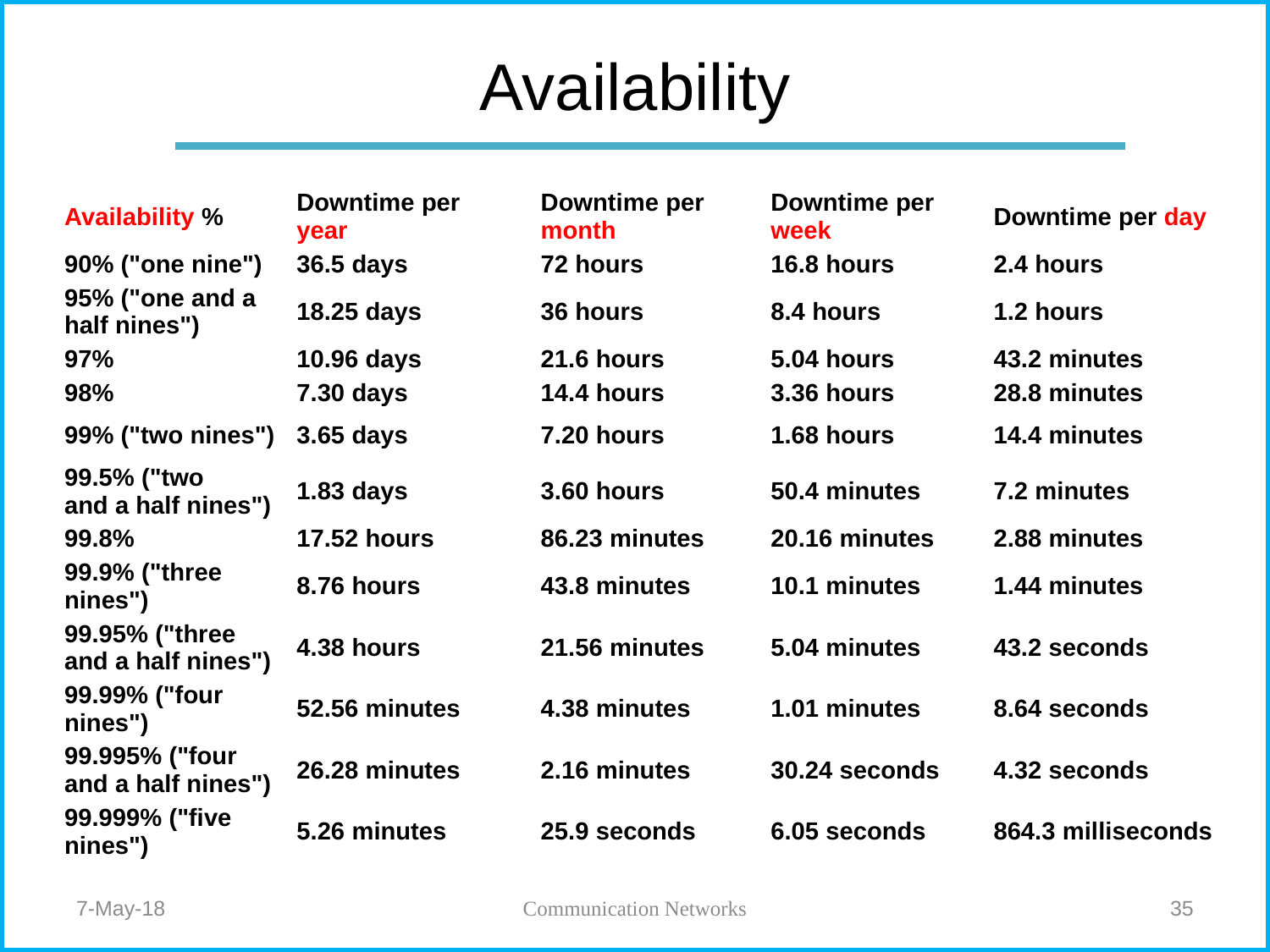

# Availability
| Availability % | Downtime per year | Downtime per month | Downtime per week | Downtime per day |
| --- | --- | --- | --- | --- |
| 90% ("one nine") | 36.5 days | 72 hours | 16.8 hours | 2.4 hours |
| 95% ("one and a half nines") | 18.25 days | 36 hours | 8.4 hours | 1.2 hours |
| 97% | 10.96 days | 21.6 hours | 5.04 hours | 43.2 minutes |
| 98% | 7.30 days | 14.4 hours | 3.36 hours | 28.8 minutes |
| 99% ("two nines") | 3.65 days | 7.20 hours | 1.68 hours | 14.4 minutes |
| 99.5% ("two and a half nines") | 1.83 days | 3.60 hours | 50.4 minutes | 7.2 minutes |
| 99.8% | 17.52 hours | 86.23 minutes | 20.16 minutes | 2.88 minutes |
| 99.9% ("three nines") | 8.76 hours | 43.8 minutes | 10.1 minutes | 1.44 minutes |
| 99.95% ("three and a half nines") | 4.38 hours | 21.56 minutes | 5.04 minutes | 43.2 seconds |
| 99.99% ("four nines") | 52.56 minutes | 4.38 minutes | 1.01 minutes | 8.64 seconds |
| 99.995% ("four and a half nines") | 26.28 minutes | 2.16 minutes | 30.24 seconds | 4.32 seconds |
| 99.999% ("five nines") | 5.26 minutes | 25.9 seconds | 6.05 seconds | 864.3 milliseconds |
|  |  |  |  |  |
|  |  |  |  |  |
|  |  |  |  |  |
|  |  |  |  |  |
7-May-18
Communication Networks
35